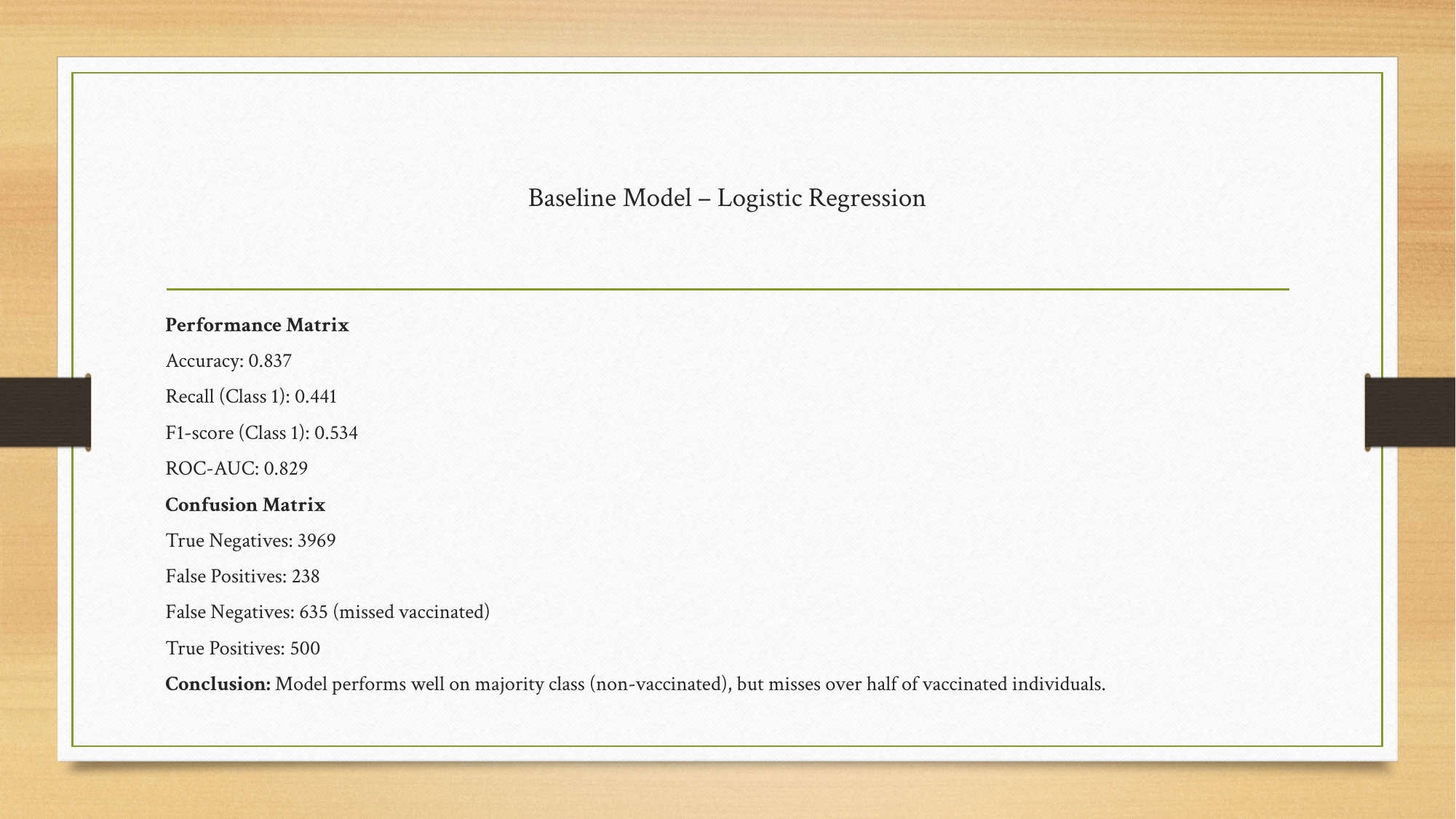

# Baseline Model – Logistic Regression
Performance Matrix
Accuracy: 0.837
Recall (Class 1): 0.441
F1-score (Class 1): 0.534
ROC-AUC: 0.829
Confusion Matrix
True Negatives: 3969
False Positives: 238
False Negatives: 635 (missed vaccinated)
True Positives: 500
Conclusion: Model performs well on majority class (non-vaccinated), but misses over half of vaccinated individuals.